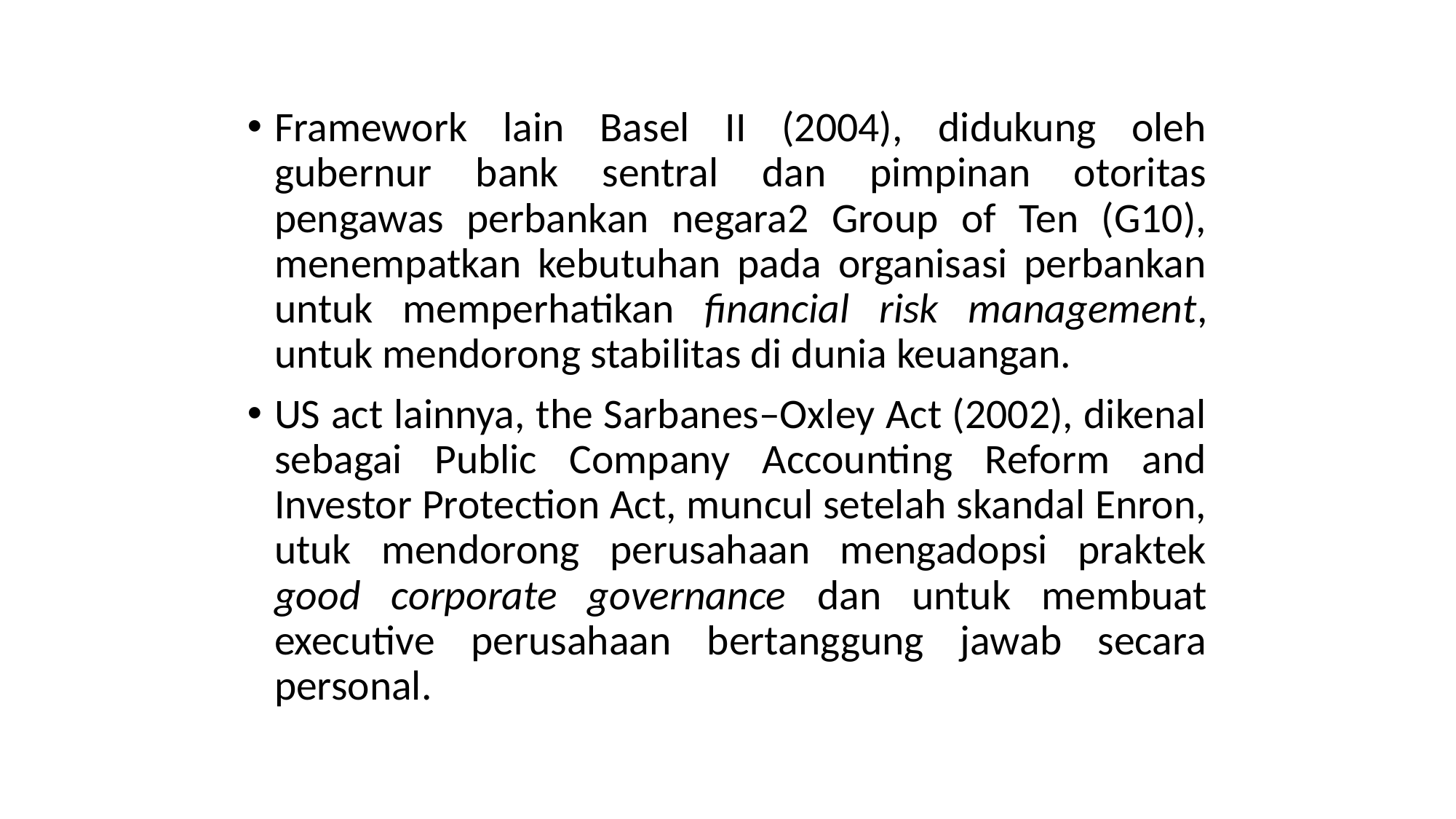

Framework lain Basel II (2004), didukung oleh gubernur bank sentral dan pimpinan otoritas pengawas perbankan negara2 Group of Ten (G10), menempatkan kebutuhan pada organisasi perbankan untuk memperhatikan financial risk management, untuk mendorong stabilitas di dunia keuangan.
US act lainnya, the Sarbanes–Oxley Act (2002), dikenal sebagai Public Company Accounting Reform and Investor Protection Act, muncul setelah skandal Enron, utuk mendorong perusahaan mengadopsi praktek good corporate governance dan untuk membuat executive perusahaan bertanggung jawab secara personal.